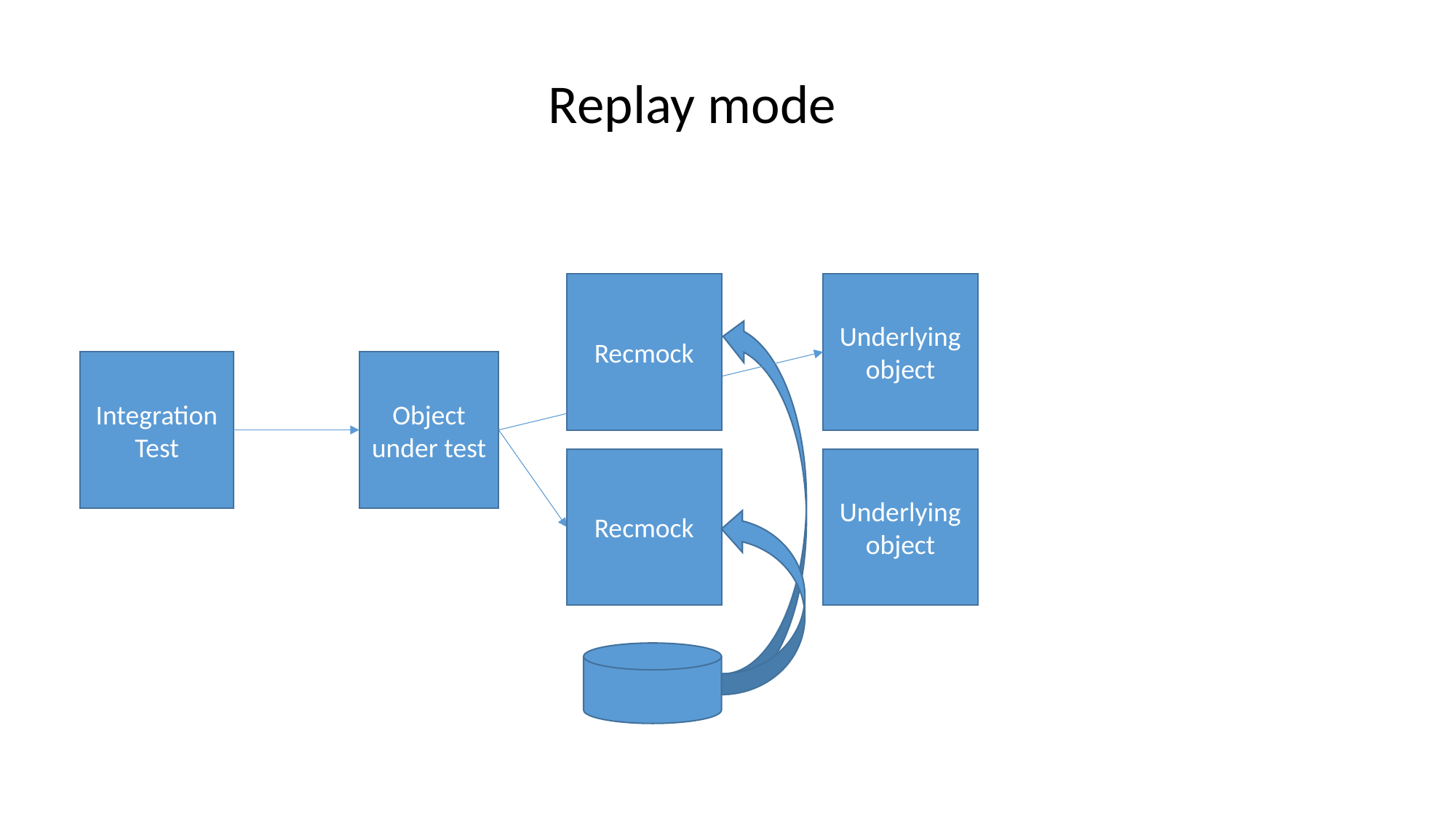

Replay mode
Recmock
Underlying object

Integration
Test
Object under test
Recmock
Underlying object